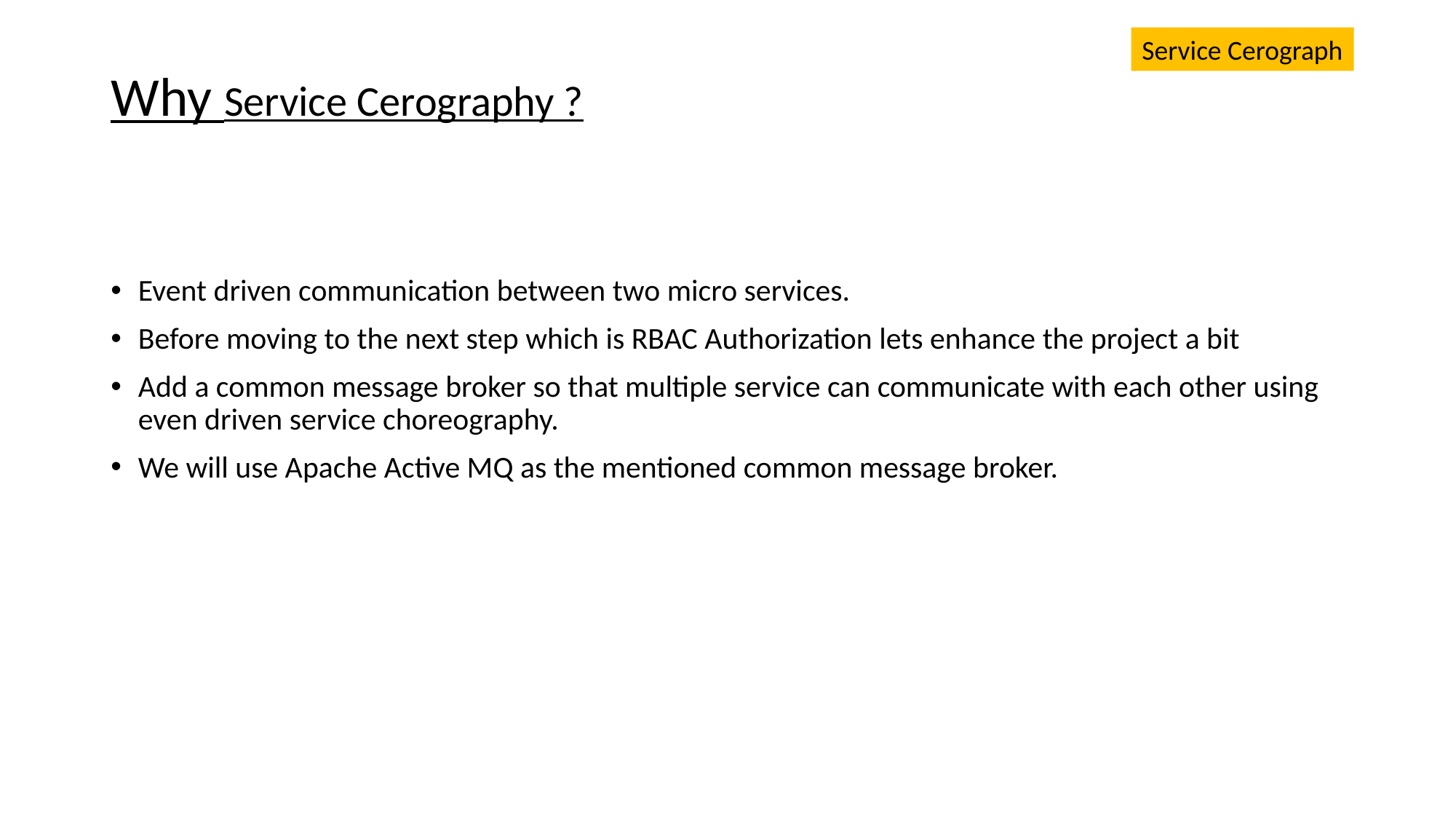

Service Cerograph
# Why Service Cerography ?

Event driven communication between two micro services.
Before moving to the next step which is RBAC Authorization lets enhance the project a bit
Add a common message broker so that multiple service can communicate with each other using even driven service choreography.
We will use Apache Active MQ as the mentioned common message broker.